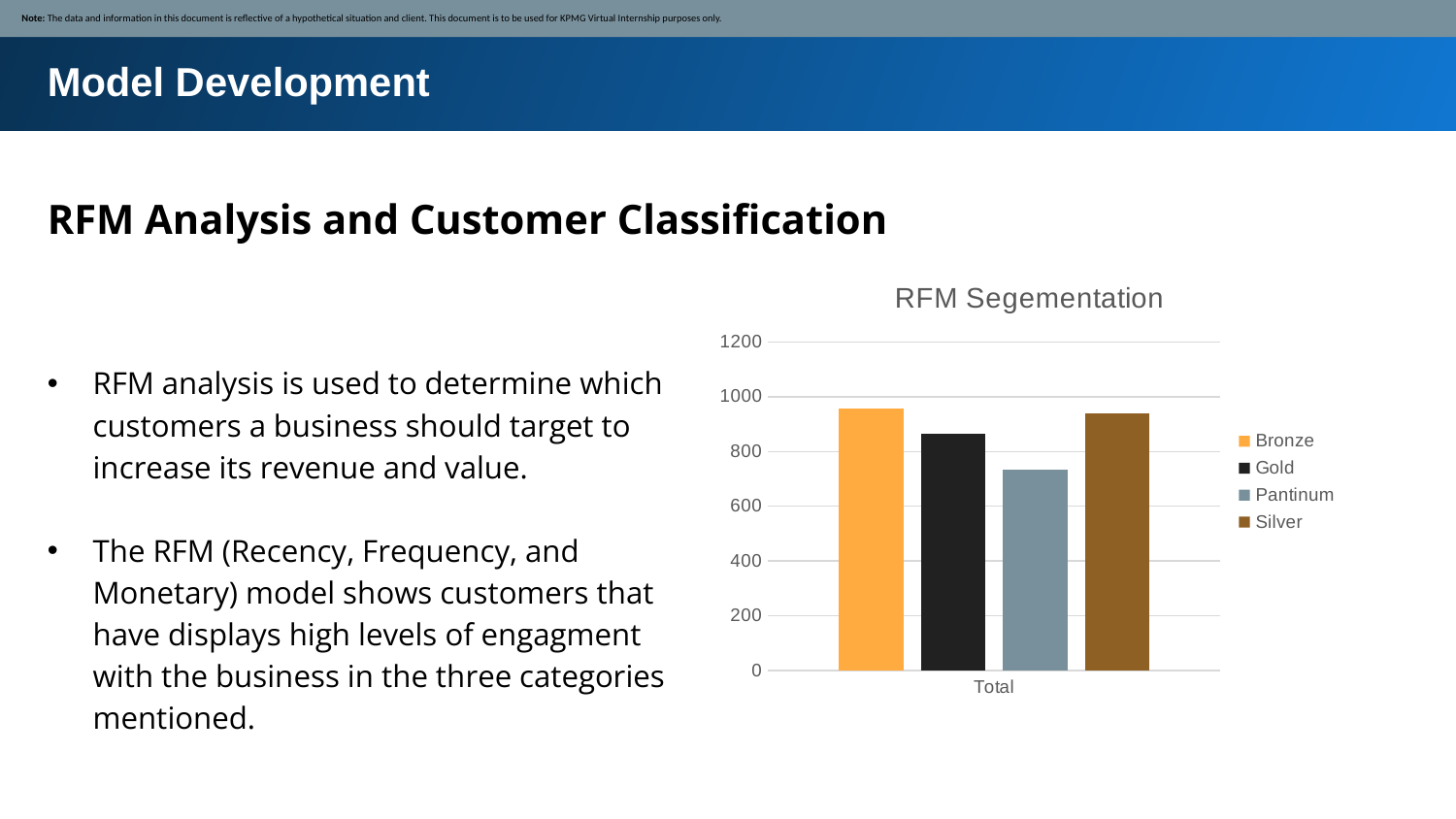

Note: The data and information in this document is reflective of a hypothetical situation and client. This document is to be used for KPMG Virtual Internship purposes only.
Model Development
RFM Analysis and Customer Classification

### Chart: RFM Segementation

| Category | Bronze | Gold | Pantinum | Silver |
|---|---|---|---|---|
| Total | 958.0 | 864.0 | 734.0 | 938.0 |
RFM analysis is used to determine which customers a business should target to increase its revenue and value.

The RFM (Recency, Frequency, and Monetary) model shows customers that have displays high levels of engagment with the business in the three categories mentioned.